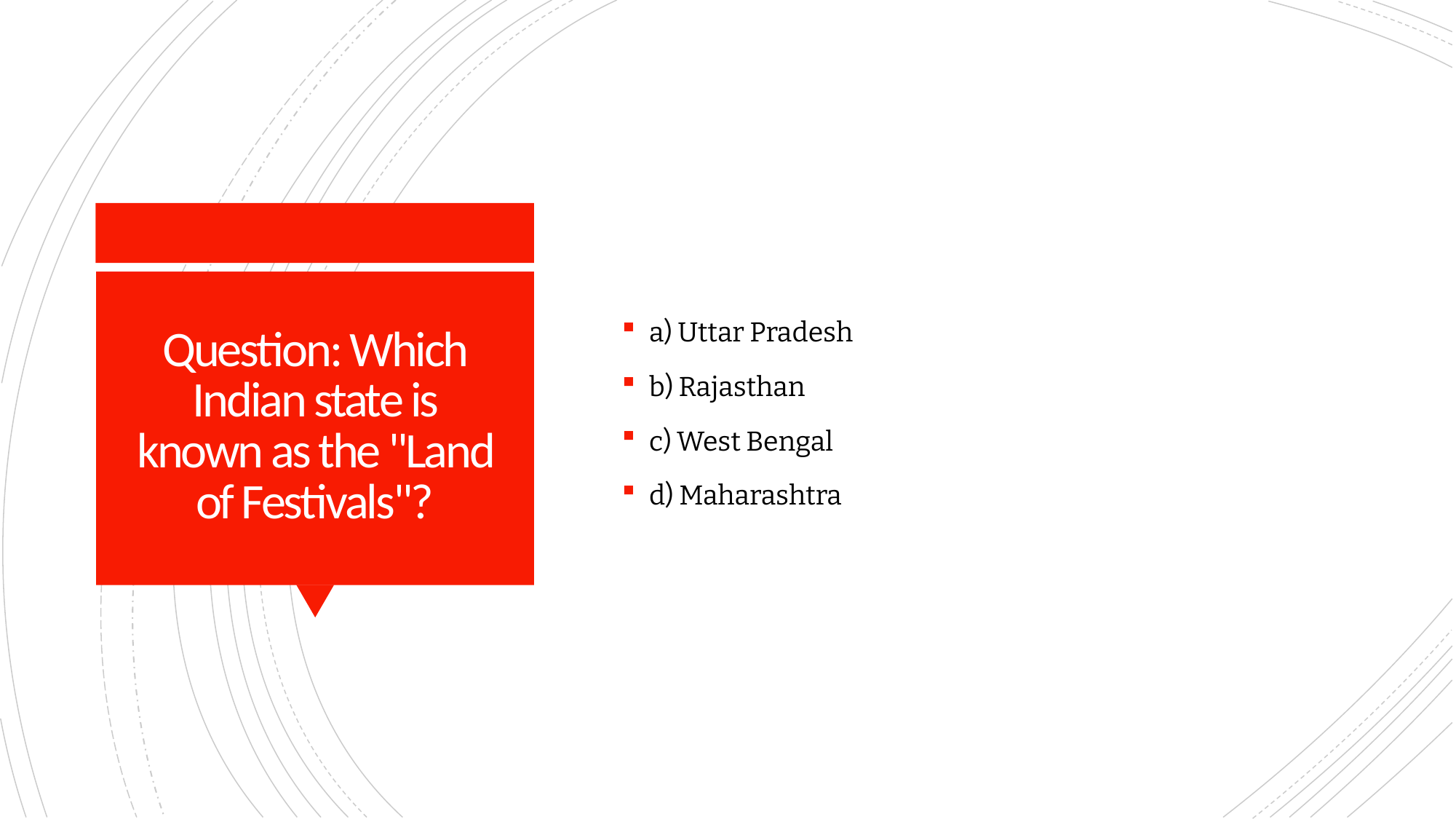

a) Uttar Pradesh
b) Rajasthan
c) West Bengal
d) Maharashtra
# Question: Which Indian state is known as the "Land of Festivals"?